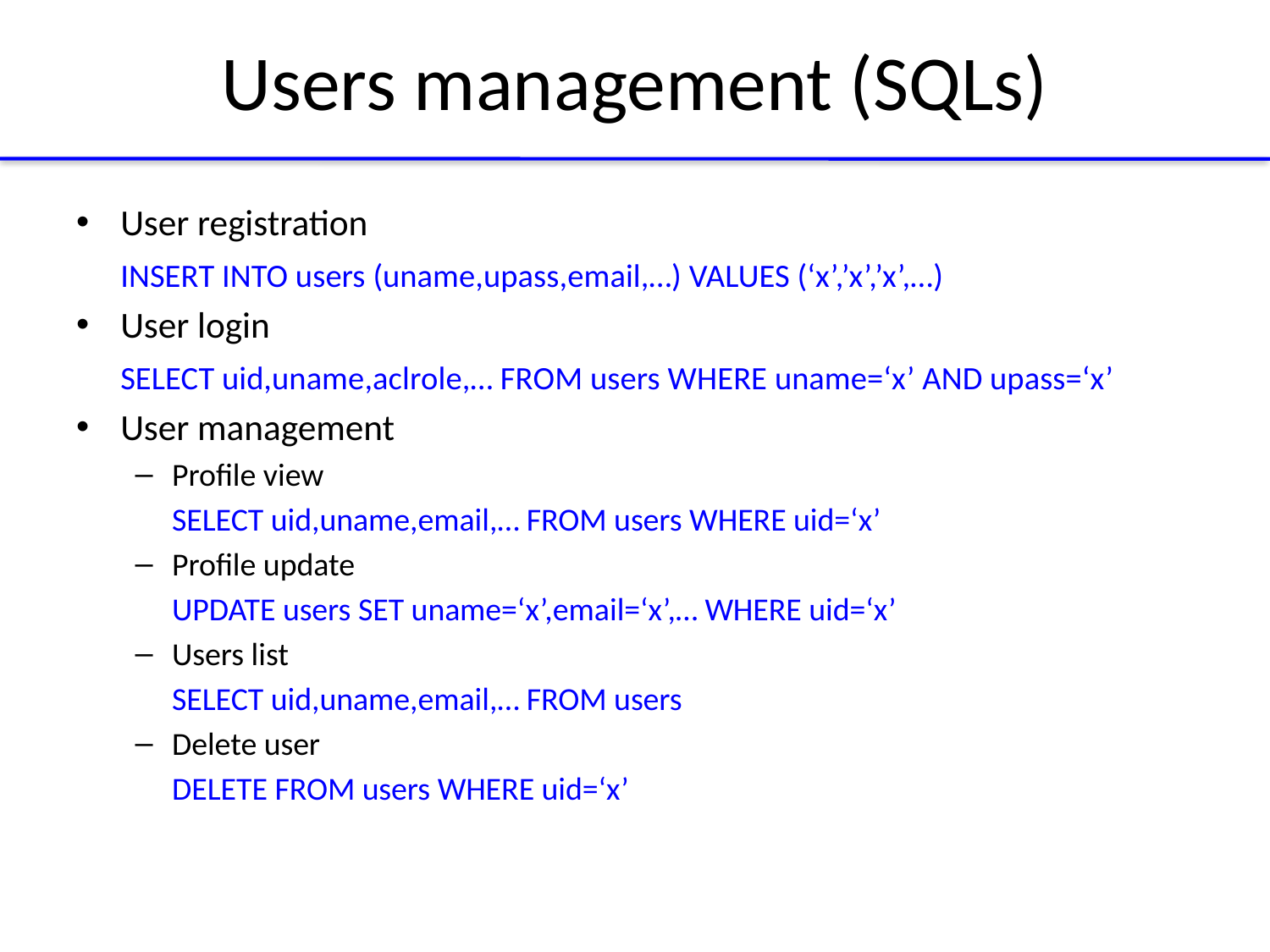

# Users management (SQLs)
User registration
	INSERT INTO users (uname,upass,email,…) VALUES (‘x’,’x’,’x’,…)
User login
	SELECT uid,uname,aclrole,… FROM users WHERE uname=‘x’ AND upass=‘x’
User management
Profile view
	SELECT uid,uname,email,… FROM users WHERE uid=‘x’
Profile update
	UPDATE users SET uname=‘x’,email=‘x’,… WHERE uid=‘x’
Users list
	SELECT uid,uname,email,… FROM users
Delete user
	DELETE FROM users WHERE uid=‘x’